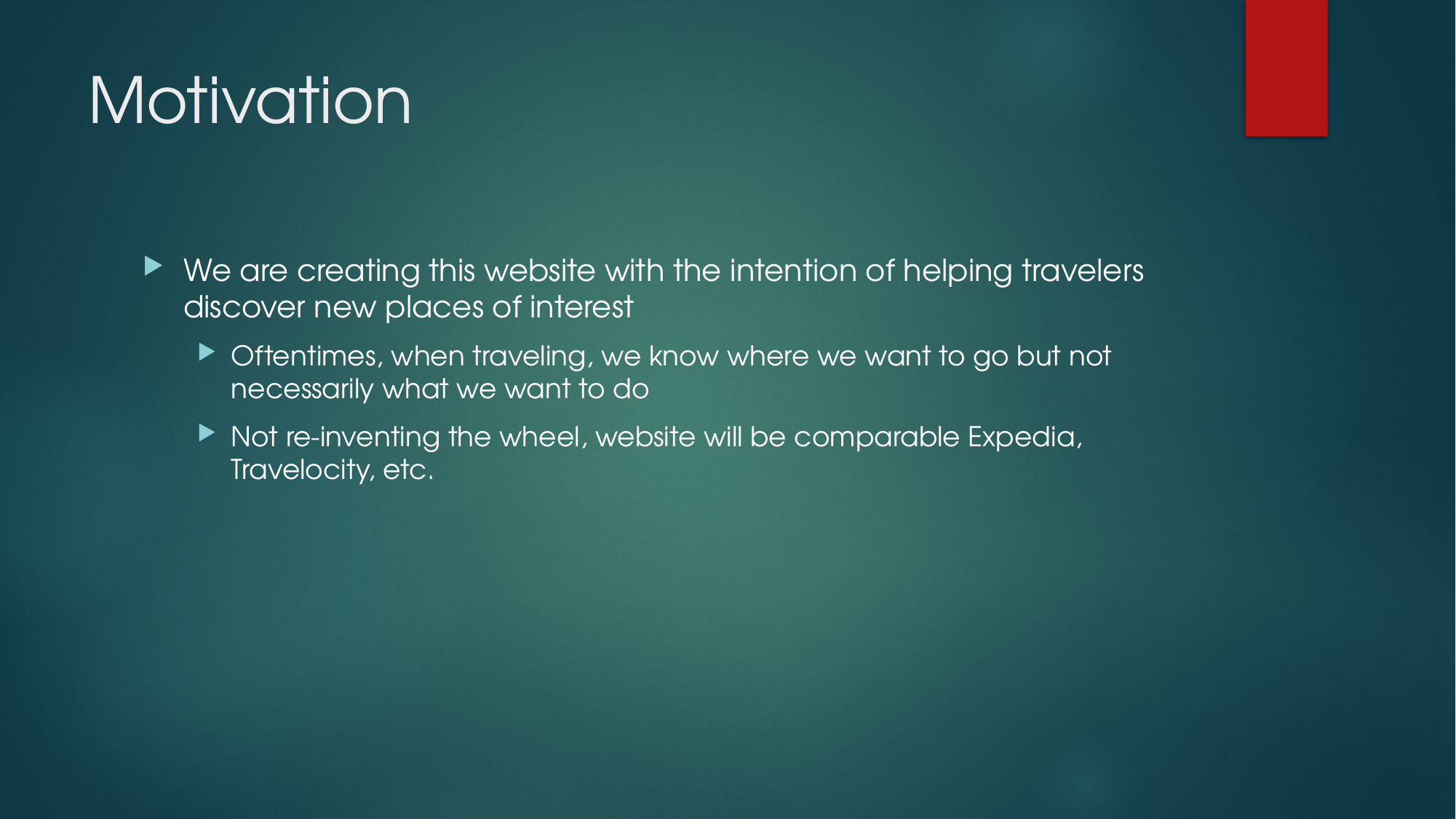

# Motivation
We are creating this website with the intention of helping travelers discover new places of interest
Oftentimes, when traveling, we know where we want to go but not necessarily what we want to do
Not re-inventing the wheel, website will be comparable Expedia, Travelocity, etc.